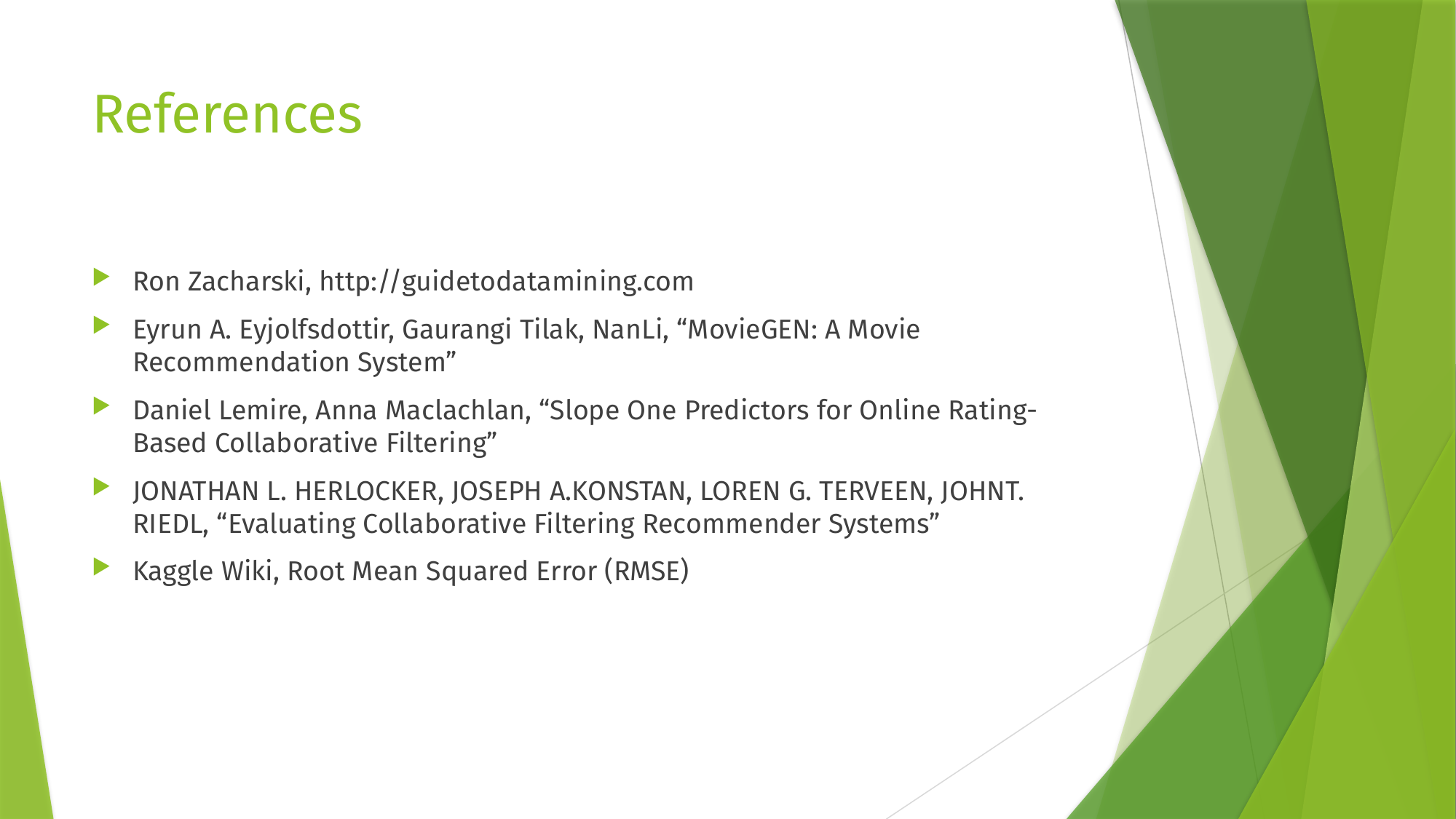

# References
Ron Zacharski, http://guidetodatamining.com
Eyrun A. Eyjolfsdottir, Gaurangi Tilak, NanLi, “MovieGEN: A Movie Recommendation System”
Daniel Lemire, Anna Maclachlan, “Slope One Predictors for Online Rating-Based Collaborative Filtering”
JONATHAN L. HERLOCKER, JOSEPH A.KONSTAN, LOREN G. TERVEEN, JOHNT. RIEDL, “Evaluating Collaborative Filtering Recommender Systems”
Kaggle Wiki, Root Mean Squared Error (RMSE)